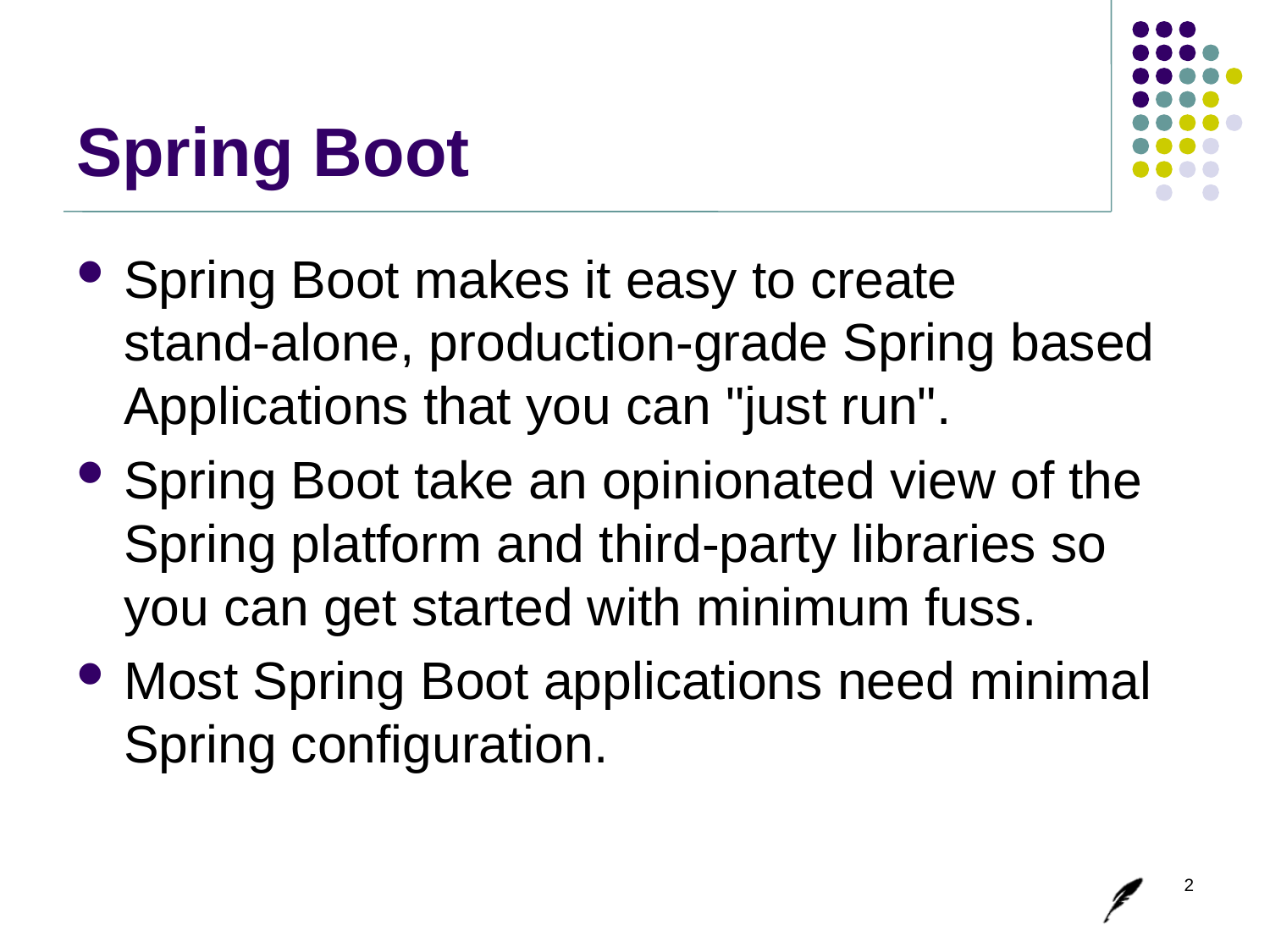

# Spring Boot
Spring Boot makes it easy to create
stand-alone, production-grade Spring based Applications that you can "just run".
Spring Boot take an opinionated view of the Spring platform and third-party libraries so you can get started with minimum fuss.
Most Spring Boot applications need minimal Spring configuration.

2